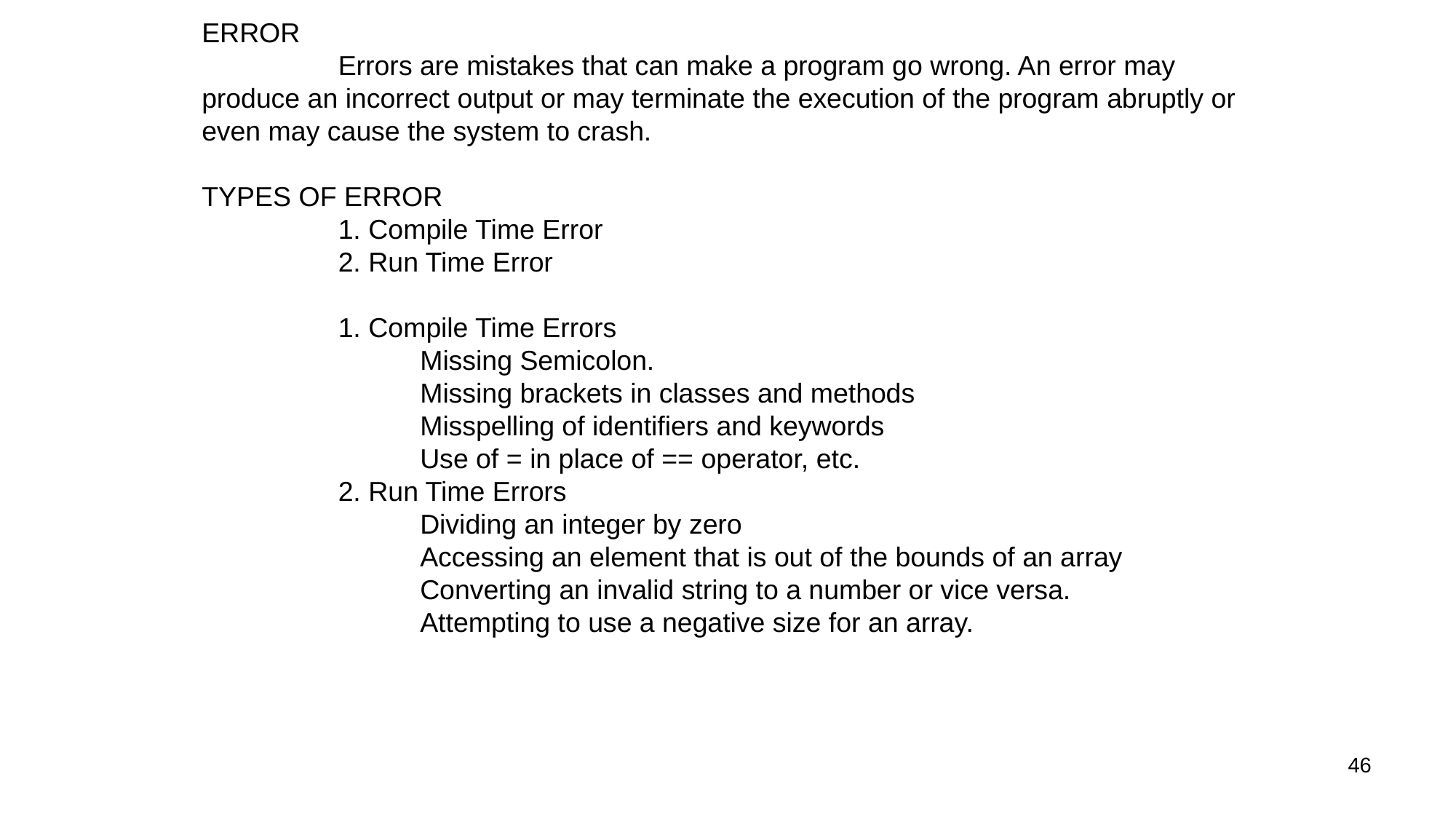

ERROR
	Errors are mistakes that can make a program go wrong. An error may produce an incorrect output or may terminate the execution of the program abruptly or even may cause the system to crash.

TYPES OF ERROR
	1. Compile Time Error
	2. Run Time Error

	1. Compile Time Errors
		Missing Semicolon.
		Missing brackets in classes and methods
		Misspelling of identifiers and keywords
		Use of = in place of == operator, etc.
	2. Run Time Errors
		Dividing an integer by zero
		Accessing an element that is out of the bounds of an array
		Converting an invalid string to a number or vice versa.
		Attempting to use a negative size for an array.
46